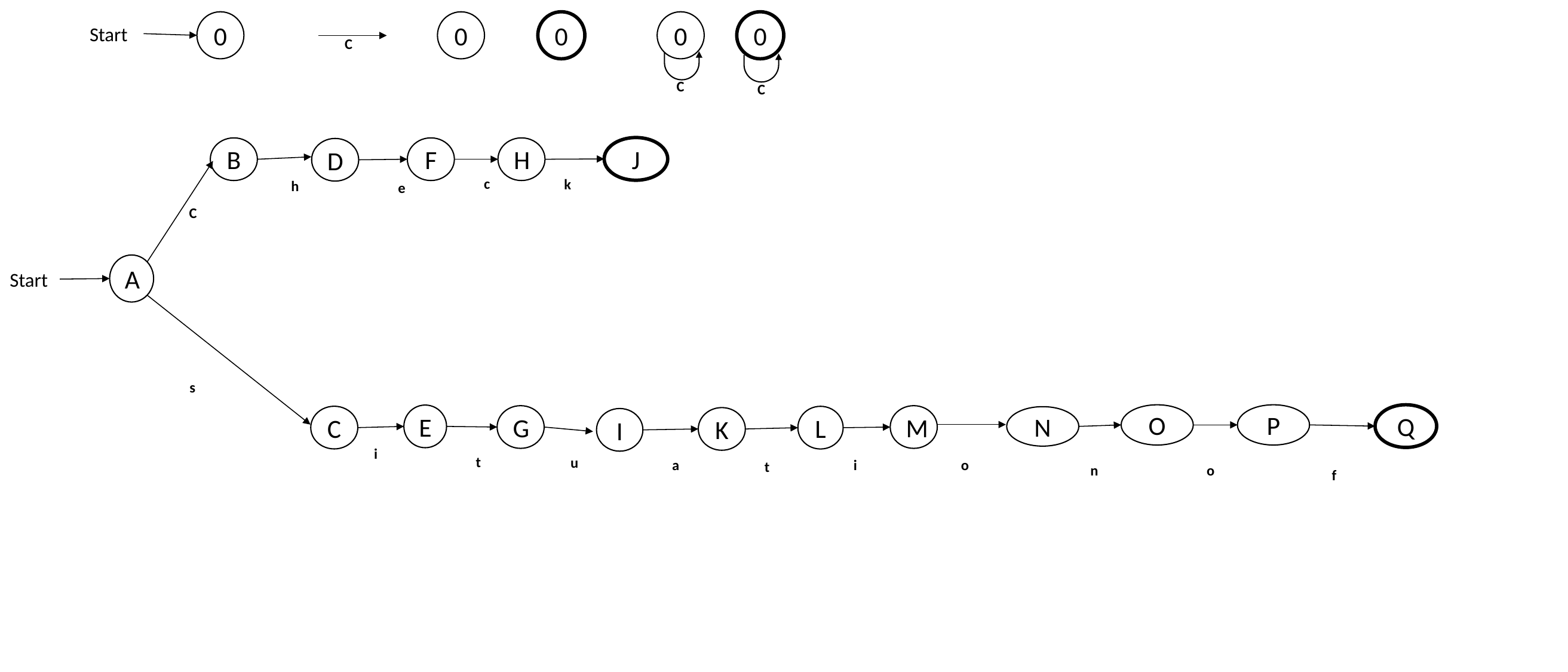

0
Start
0
0

C
0

C
0
C
J
B
F
H
D
h

e
c
C
k
A
Start
s
O
P
Q
E
G
M
C
L
N
K
I
o
n
o
f
i
t
i
t
a
u